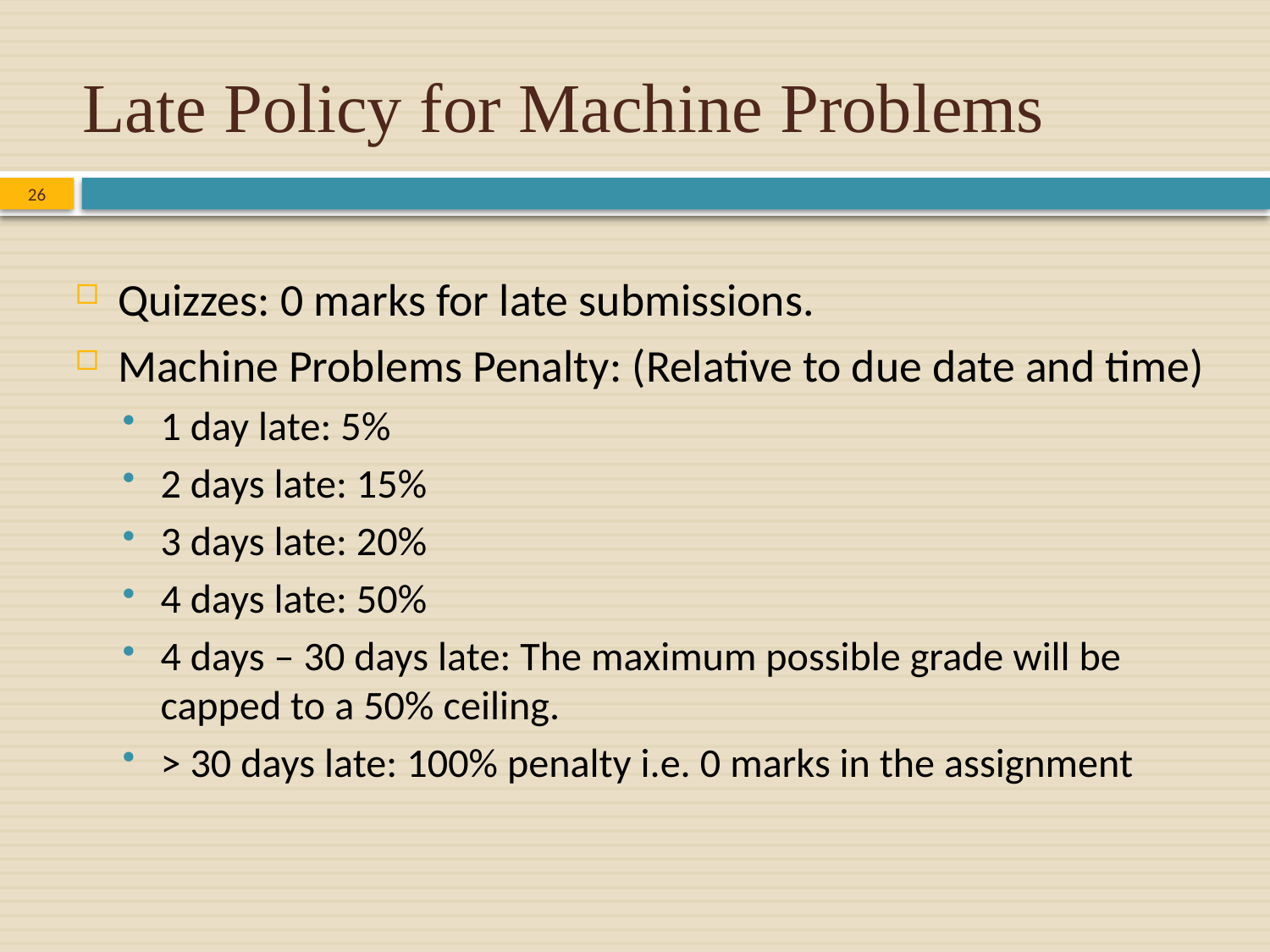

# Late Policy for Machine Problems
26
Quizzes: 0 marks for late submissions.
Machine Problems Penalty: (Relative to due date and time)
1 day late: 5%
2 days late: 15%
3 days late: 20%
4 days late: 50%
4 days – 30 days late: The maximum possible grade will be capped to a 50% ceiling.
> 30 days late: 100% penalty i.e. 0 marks in the assignment